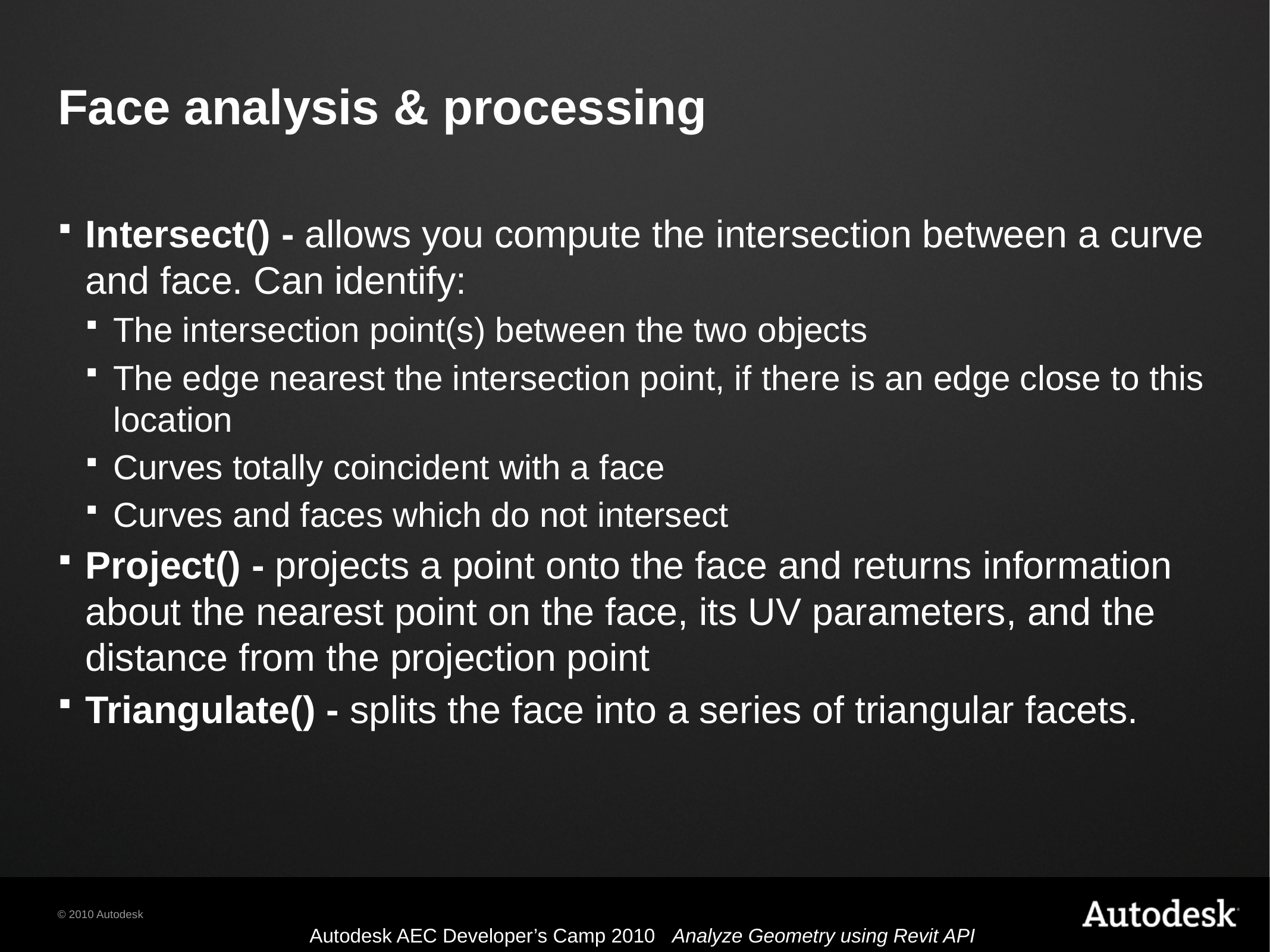

# Face analysis & processing
Intersect() - allows you compute the intersection between a curve and face. Can identify:
The intersection point(s) between the two objects
The edge nearest the intersection point, if there is an edge close to this location
Curves totally coincident with a face
Curves and faces which do not intersect
Project() - projects a point onto the face and returns information about the nearest point on the face, its UV parameters, and the distance from the projection point
Triangulate() - splits the face into a series of triangular facets.